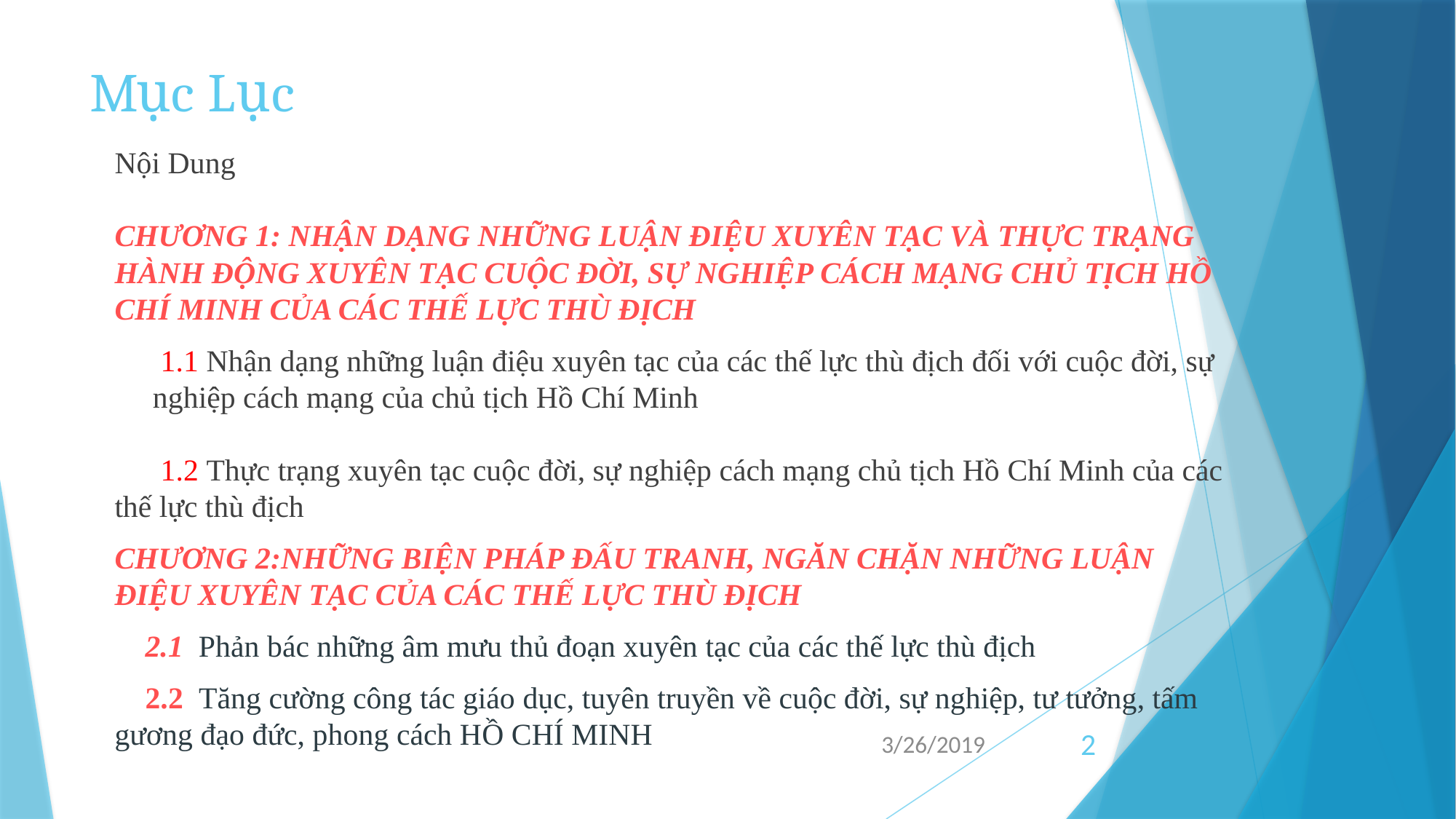

# Mục Lục
Nội Dung
CHƯƠNG 1: NHẬN DẠNG NHỮNG LUẬN ĐIỆU XUYÊN TẠC VÀ THỰC TRẠNG HÀNH ĐỘNG XUYÊN TẠC CUỘC ĐỜI, SỰ NGHIỆP CÁCH MẠNG CHỦ TỊCH HỒ CHÍ MINH CỦA CÁC THẾ LỰC THÙ ĐỊCH
      1.1 Nhận dạng những luận điệu xuyên tạc của các thế lực thù địch đối với cuộc đời, sự       nghiệp cách mạng của chủ tịch Hồ Chí Minh
      1.2 Thực trạng xuyên tạc cuộc đời, sự nghiệp cách mạng chủ tịch Hồ Chí Minh của các thế lực thù địch
CHƯƠNG 2:NHỮNG BIỆN PHÁP ĐẤU TRANH, NGĂN CHẶN NHỮNG LUẬN ĐIỆU XUYÊN TẠC CỦA CÁC THẾ LỰC THÙ ĐỊCH
    2.1  Phản bác những âm mưu thủ đoạn xuyên tạc của các thế lực thù địch
    2.2  Tăng cường công tác giáo dục, tuyên truyền về cuộc đời, sự nghiệp, tư tưởng, tấm gương đạo đức, phong cách HỒ CHÍ MINH

3/26/2019
2